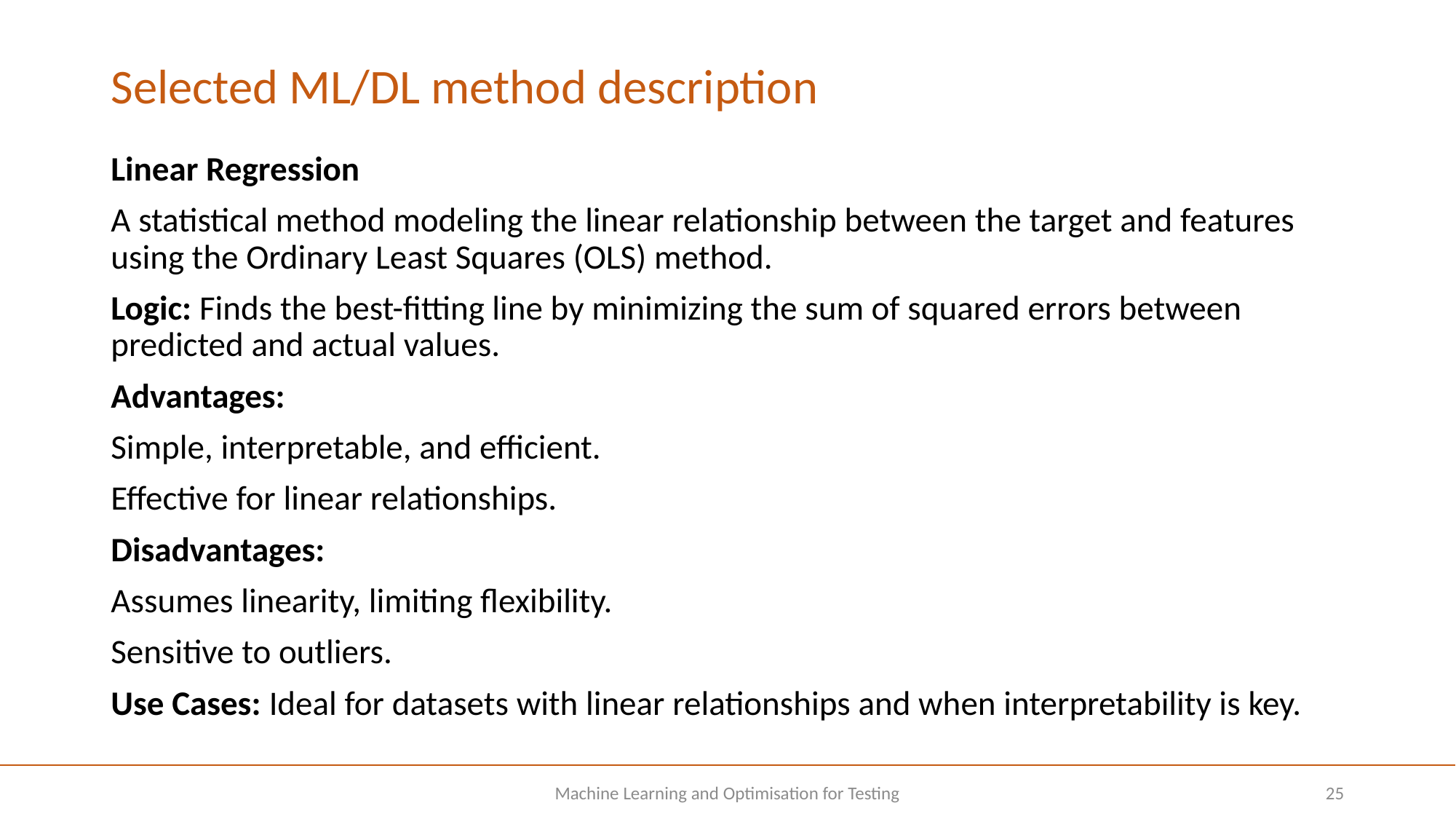

# Selected ML/DL method description
Linear Regression
A statistical method modeling the linear relationship between the target and features using the Ordinary Least Squares (OLS) method.
Logic: Finds the best-fitting line by minimizing the sum of squared errors between predicted and actual values.
Advantages:
Simple, interpretable, and efficient.
Effective for linear relationships.
Disadvantages:
Assumes linearity, limiting flexibility.
Sensitive to outliers.
Use Cases: Ideal for datasets with linear relationships and when interpretability is key.
Machine Learning and Optimisation for Testing
25